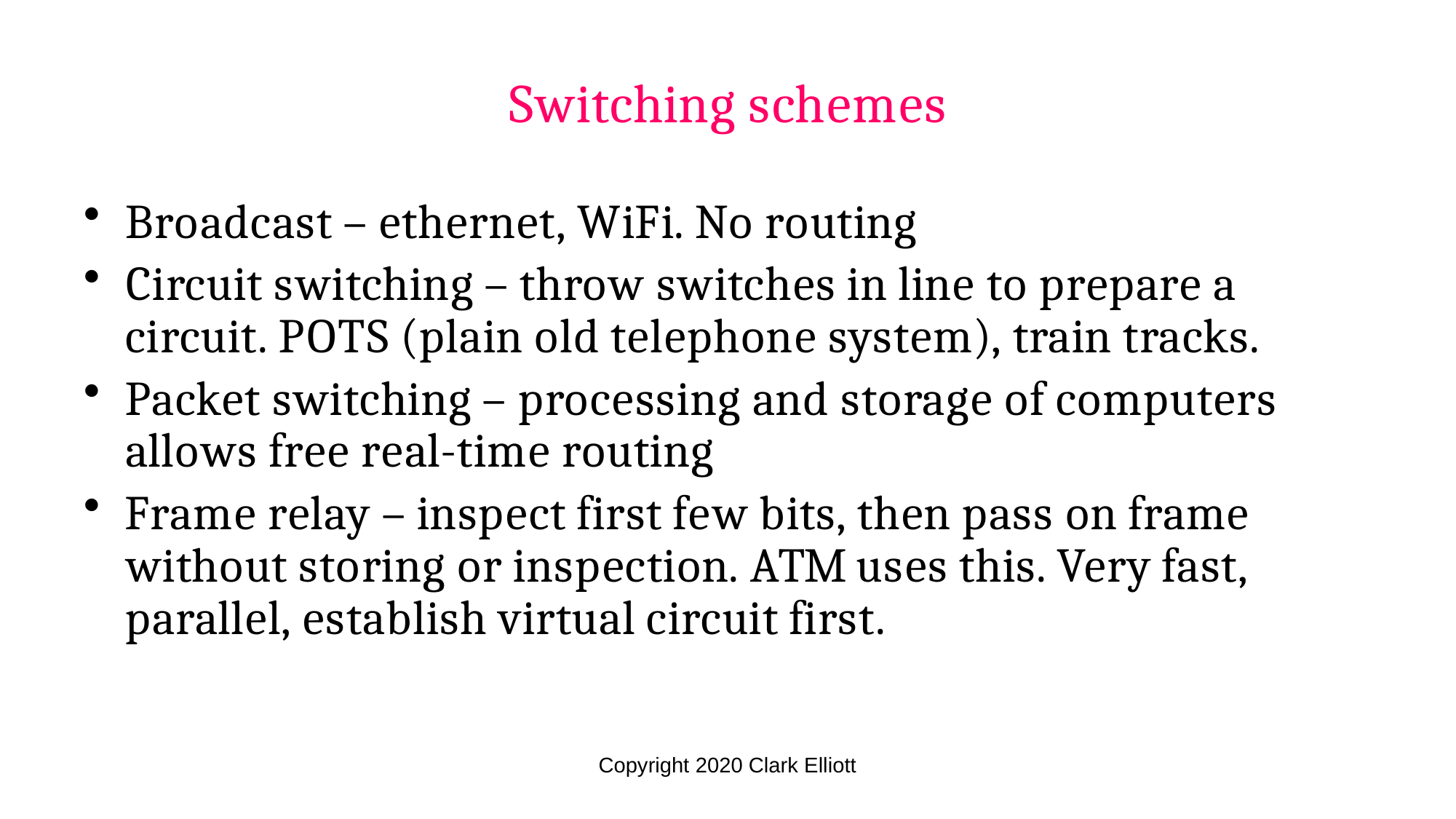

Switching schemes
Broadcast – ethernet, WiFi. No routing
Circuit switching – throw switches in line to prepare a circuit. POTS (plain old telephone system), train tracks.
Packet switching – processing and storage of computers allows free real-time routing
Frame relay – inspect first few bits, then pass on frame without storing or inspection. ATM uses this. Very fast, parallel, establish virtual circuit first.
Copyright 2020 Clark Elliott